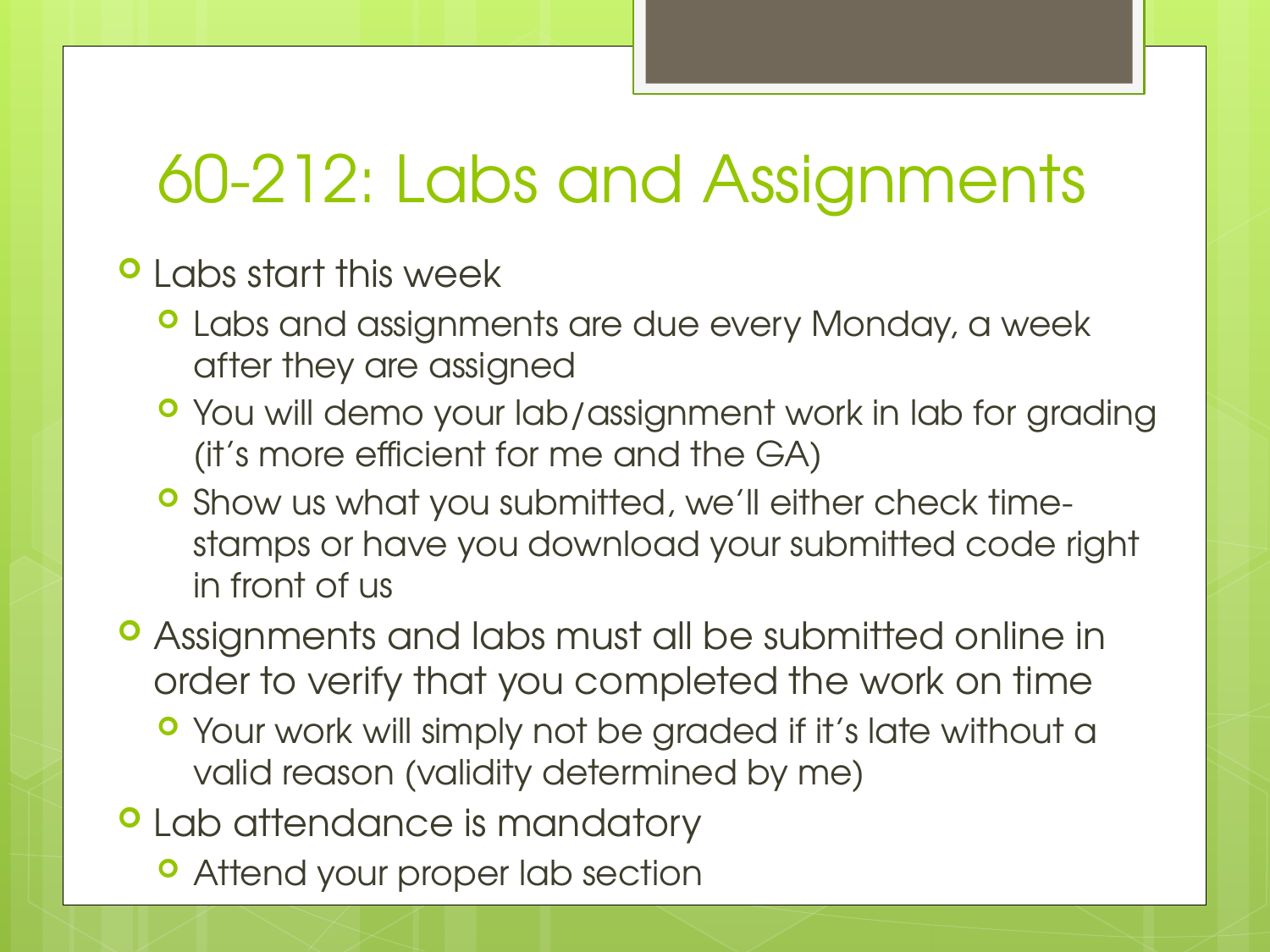

# 60-212: Labs and Assignments
Labs start this week
Labs and assignments are due every Monday, a week after they are assigned
You will demo your lab/assignment work in lab for grading (it’s more efficient for me and the GA)
Show us what you submitted, we’ll either check time-stamps or have you download your submitted code right in front of us
Assignments and labs must all be submitted online in order to verify that you completed the work on time
Your work will simply not be graded if it’s late without a valid reason (validity determined by me)
Lab attendance is mandatory
Attend your proper lab section